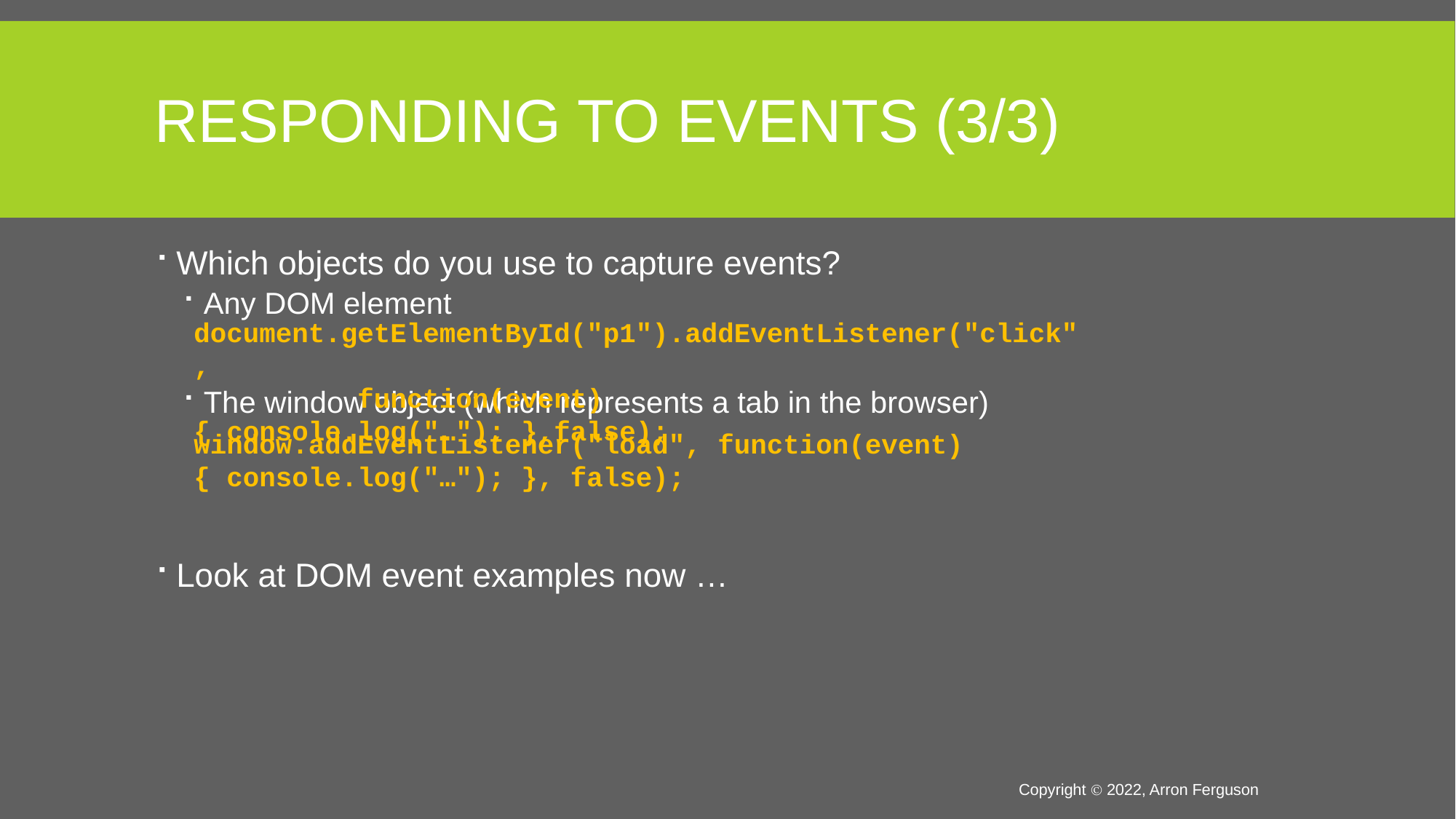

# Responding to events (3/3)
Which objects do you use to capture events?
Any DOM element

The window object (which represents a tab in the browser)

Look at DOM event examples now …

document.getElementById("p1").addEventListener("click",
          function(event) { console.log("…"); },false);
window.addEventListener("load", function(event) { console.log("…"); }, false);
Copyright Ⓒ 2022, Arron Ferguson